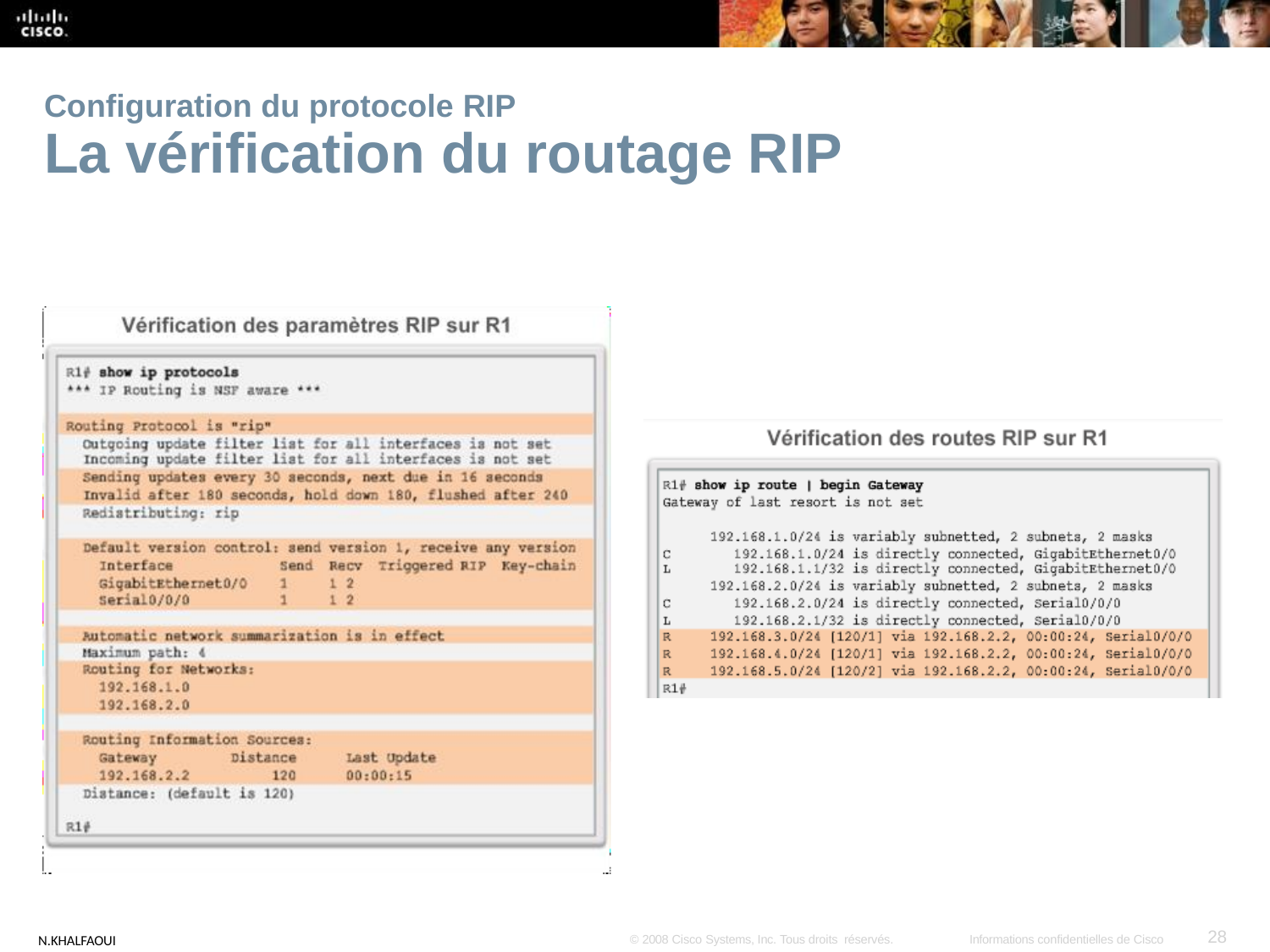

Configuration du protocole RIP
# La vérification du routage RIP

28
N.KHALFAOUI
© 2008 Cisco Systems, Inc. Tous droits réservés.
Informations confidentielles de Cisco